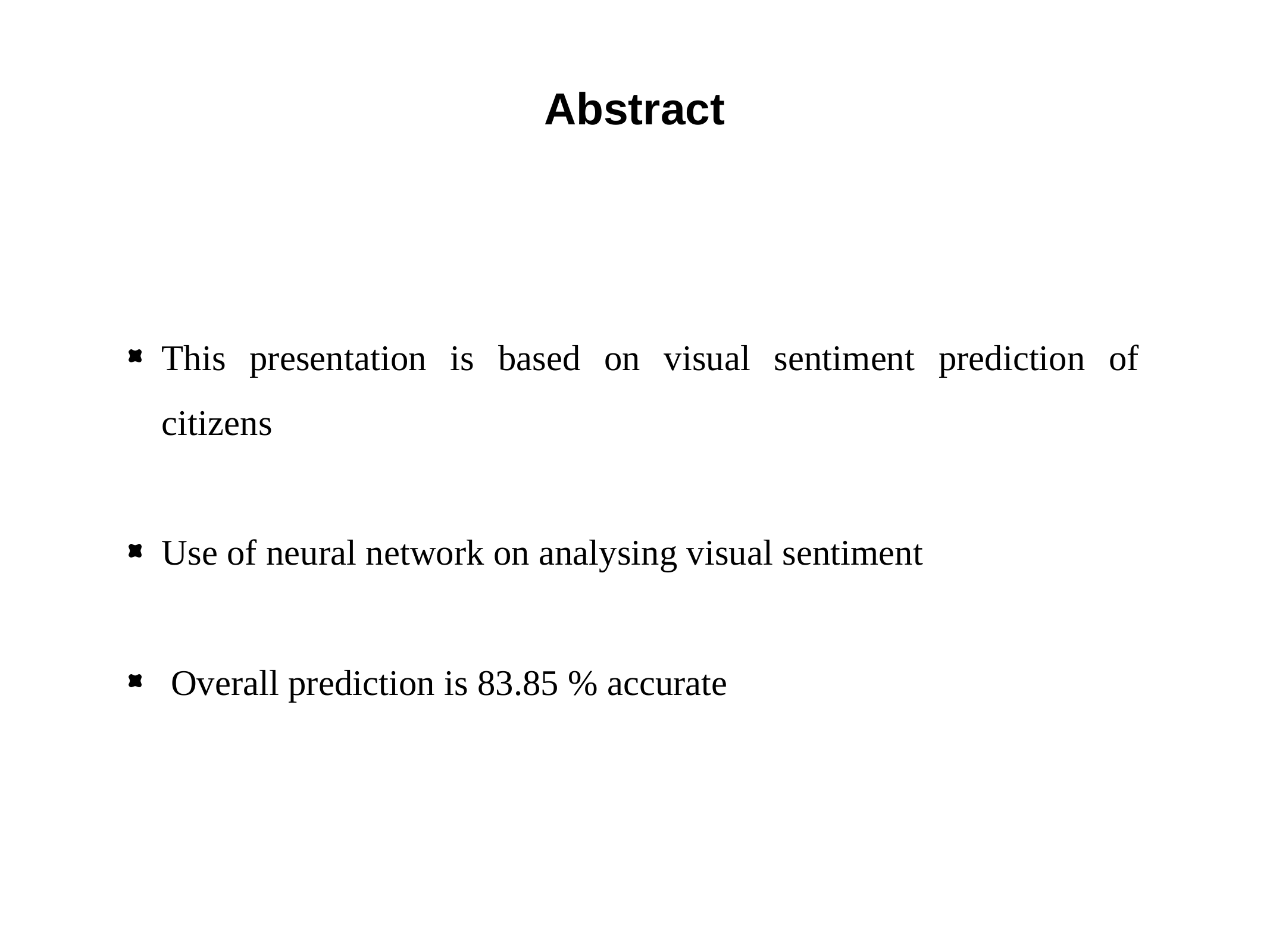

# Abstract
This presentation is based on visual sentiment prediction of citizens

Use of neural network on analysing visual sentiment

 Overall prediction is 83.85 % accurate
2